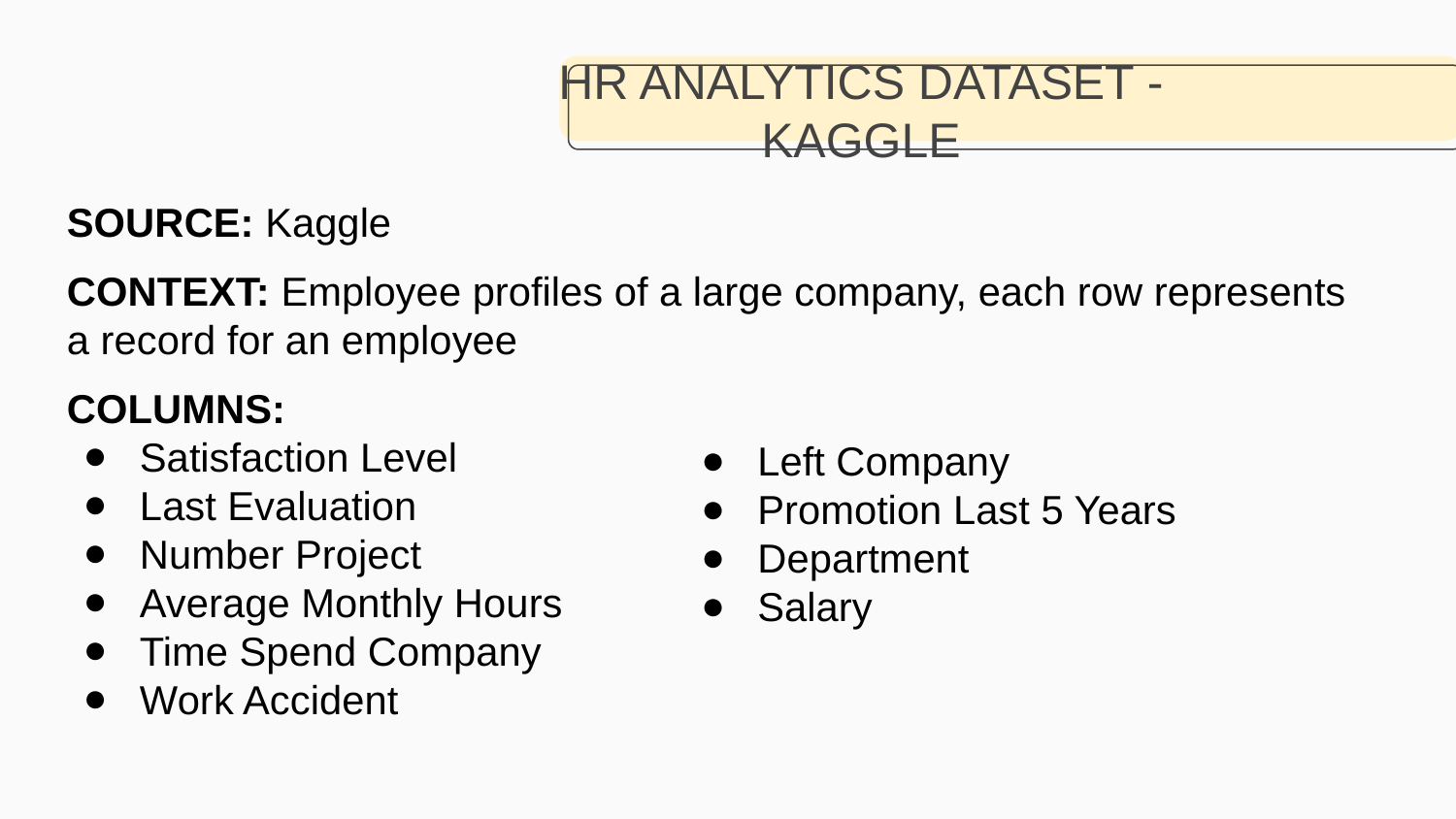

# HR ANALYTICS DATASET - KAGGLE
SOURCE: Kaggle
CONTEXT: Employee profiles of a large company, each row represents a record for an employee
COLUMNS:
Satisfaction Level
Last Evaluation
Number Project
Average Monthly Hours
Time Spend Company
Work Accident

Left Company
Promotion Last 5 Years
Department
Salary